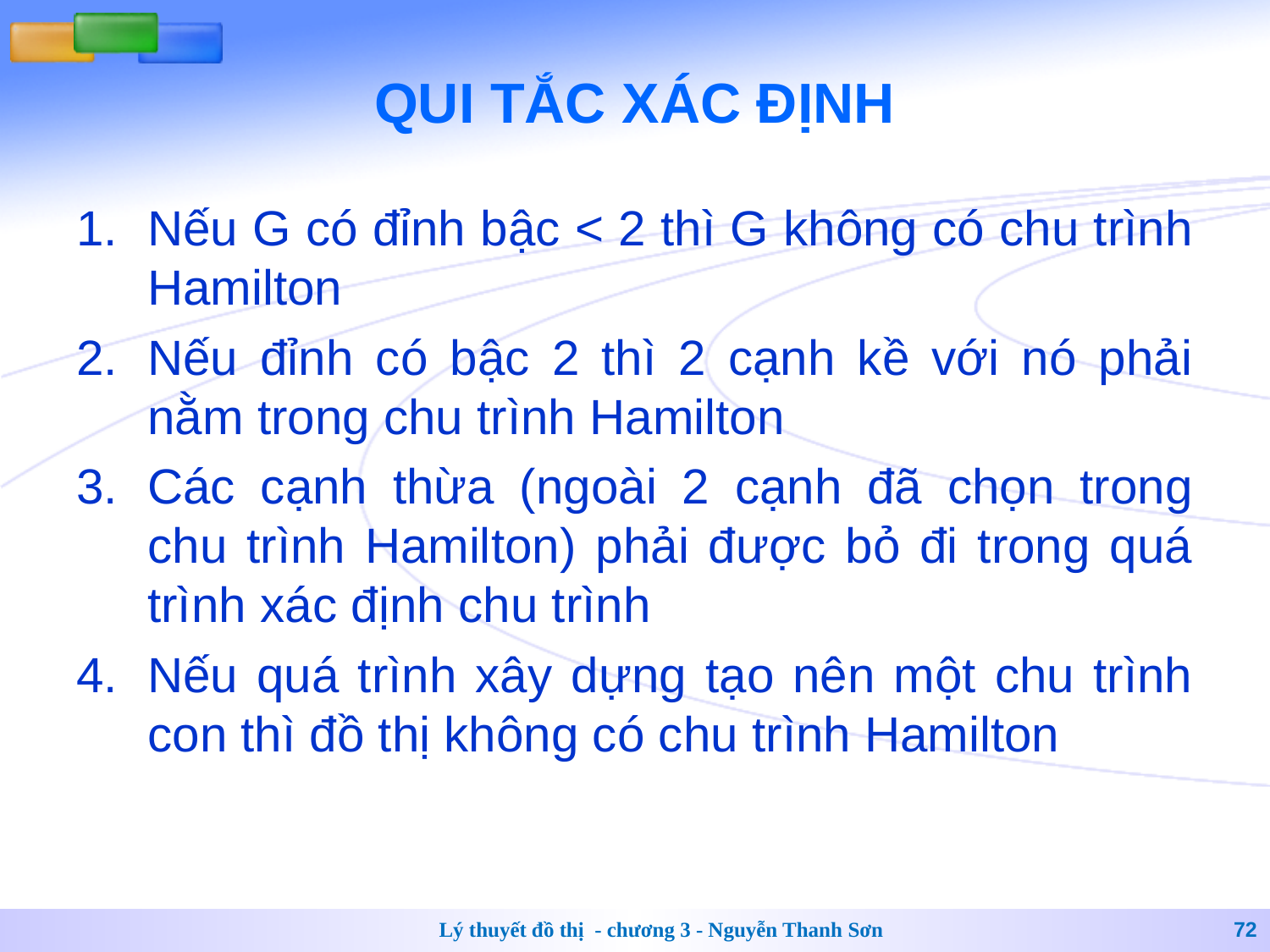

# QUI TẮC XÁC ĐỊNH
Nếu G có đỉnh bậc < 2 thì G không có chu trình Hamilton
Nếu đỉnh có bậc 2 thì 2 cạnh kề với nó phải nằm trong chu trình Hamilton
Các cạnh thừa (ngoài 2 cạnh đã chọn trong chu trình Hamilton) phải được bỏ đi trong quá trình xác định chu trình
Nếu quá trình xây dựng tạo nên một chu trình con thì đồ thị không có chu trình Hamilton

Lý thuyết đồ thị  - chương 3 - Nguyễn Thanh Sơn
72